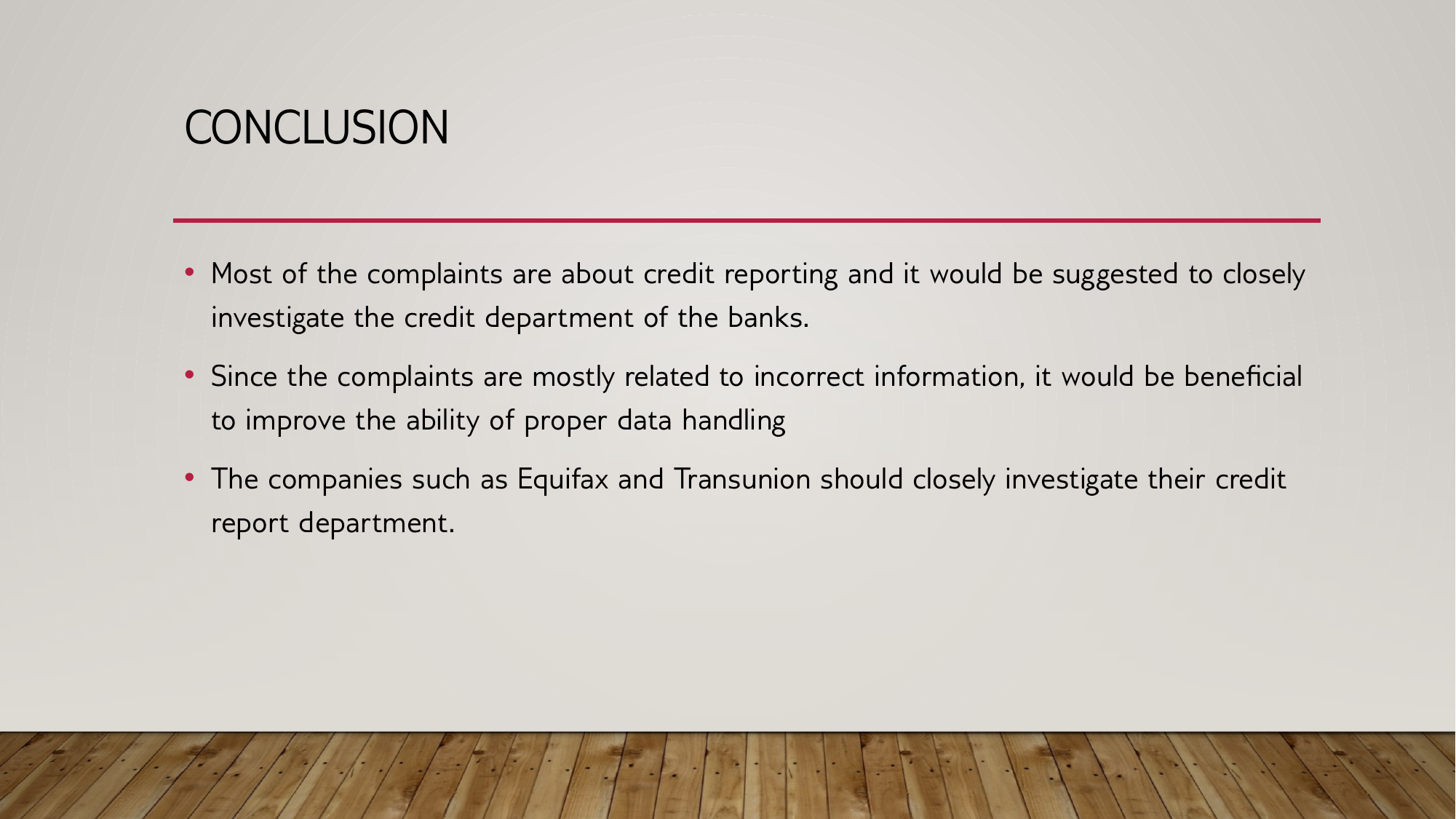

# Conclusion
Most of the complaints are about credit reporting and it would be suggested to closely investigate the credit department of the banks.
Since the complaints are mostly related to incorrect information, it would be beneficial to improve the ability of proper data handling
The companies such as Equifax and Transunion should closely investigate their credit report department.